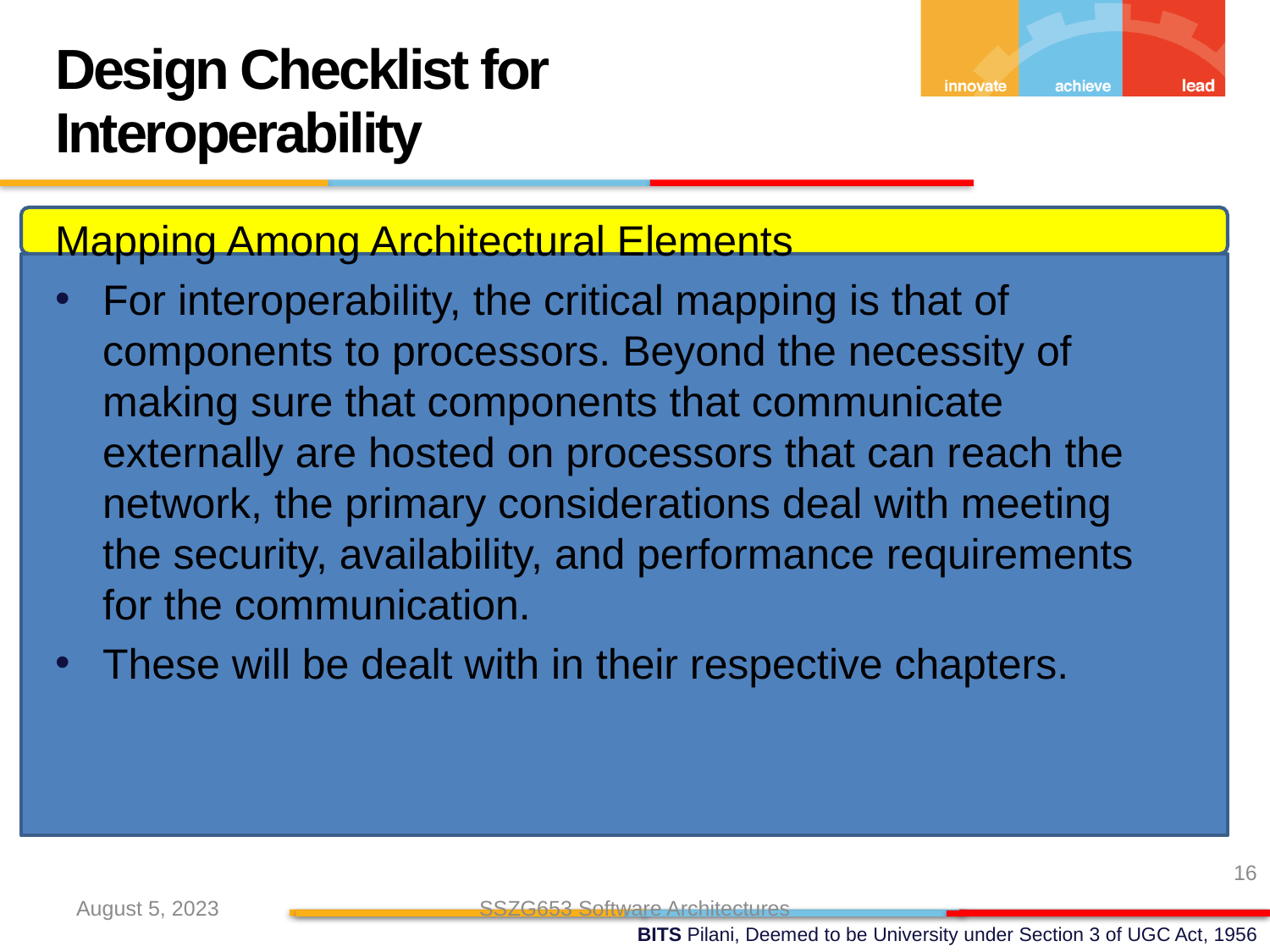

Design Checklist for Interoperability

Mapping Among Architectural Elements
For interoperability, the critical mapping is that of components to processors. Beyond the necessity of making sure that components that communicate externally are hosted on processors that can reach the network, the primary considerations deal with meeting the security, availability, and performance requirements for the communication.
These will be dealt with in their respective chapters.
16
August 5, 2023
SSZG653 Software Architectures